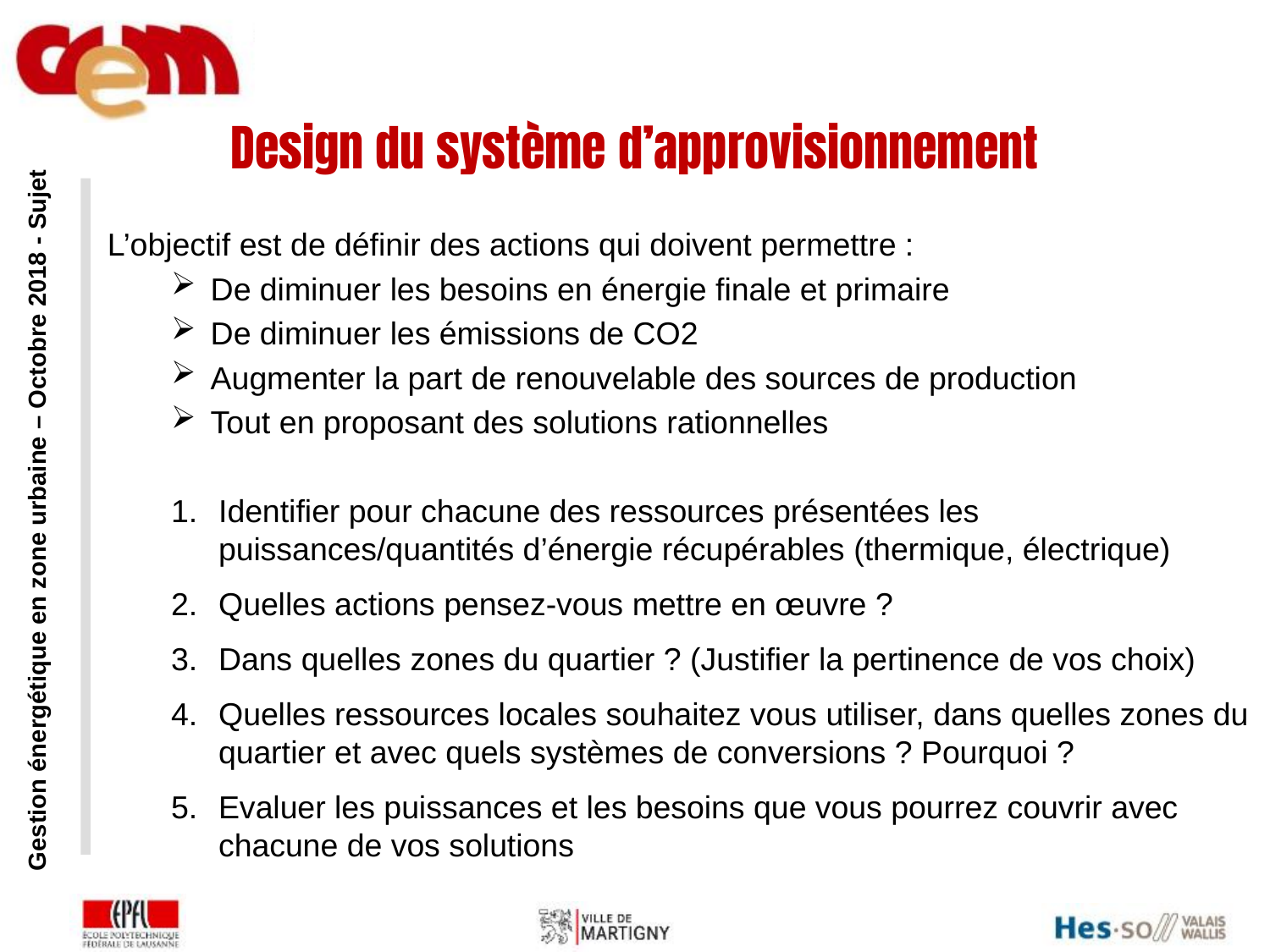

Design du système d’approvisionnement
L’objectif est de définir des actions qui doivent permettre :
De diminuer les besoins en énergie finale et primaire
De diminuer les émissions de CO2
Augmenter la part de renouvelable des sources de production
Tout en proposant des solutions rationnelles

Identifier pour chacune des ressources présentées les puissances/quantités d’énergie récupérables (thermique, électrique)
Quelles actions pensez-vous mettre en œuvre ?
Dans quelles zones du quartier ? (Justifier la pertinence de vos choix)
Quelles ressources locales souhaitez vous utiliser, dans quelles zones du quartier et avec quels systèmes de conversions ? Pourquoi ?
Evaluer les puissances et les besoins que vous pourrez couvrir avec chacune de vos solutions